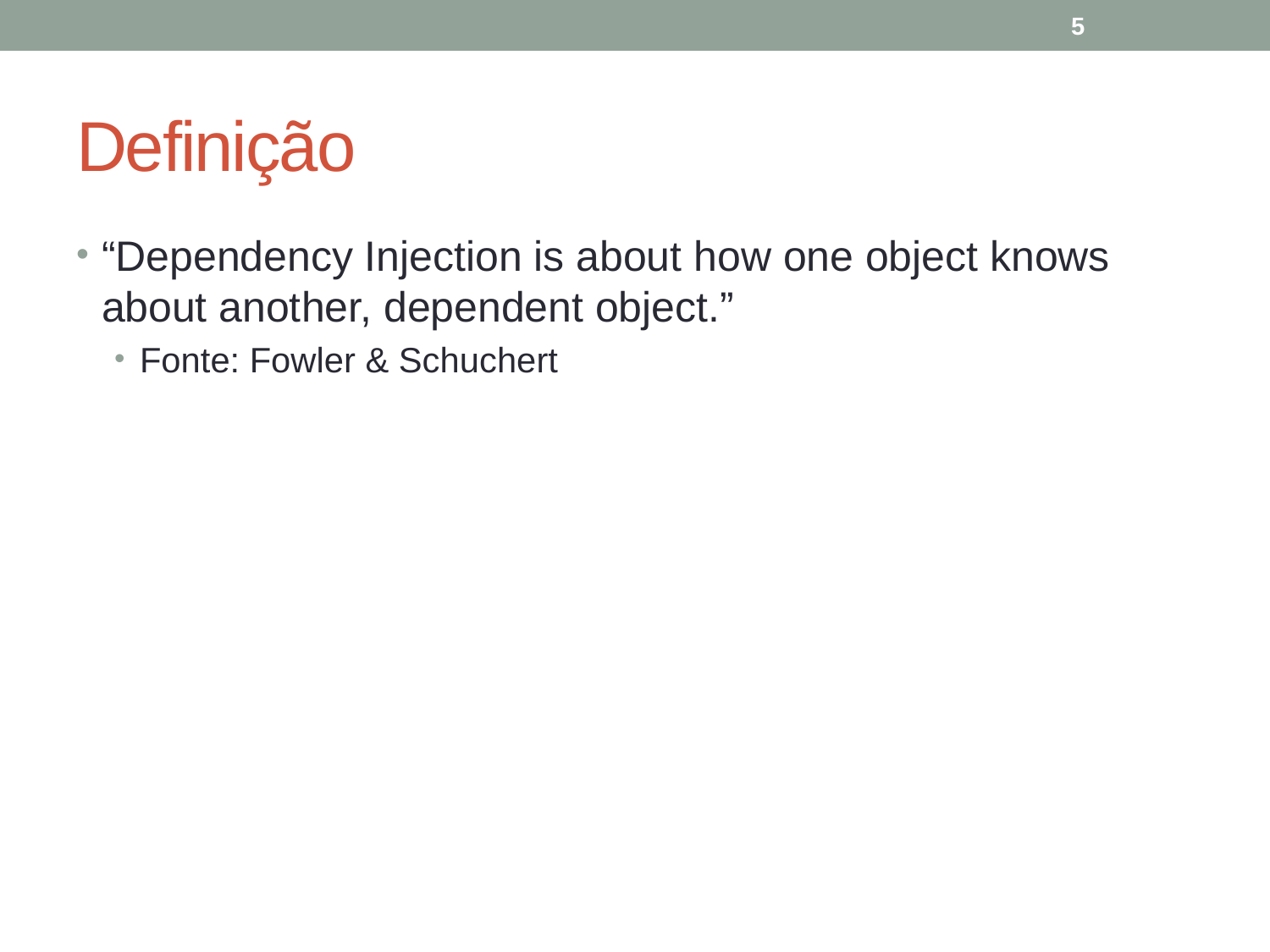

5
# Definição
“Dependency Injection is about how one object knows about another, dependent object.”
Fonte: Fowler & Schuchert